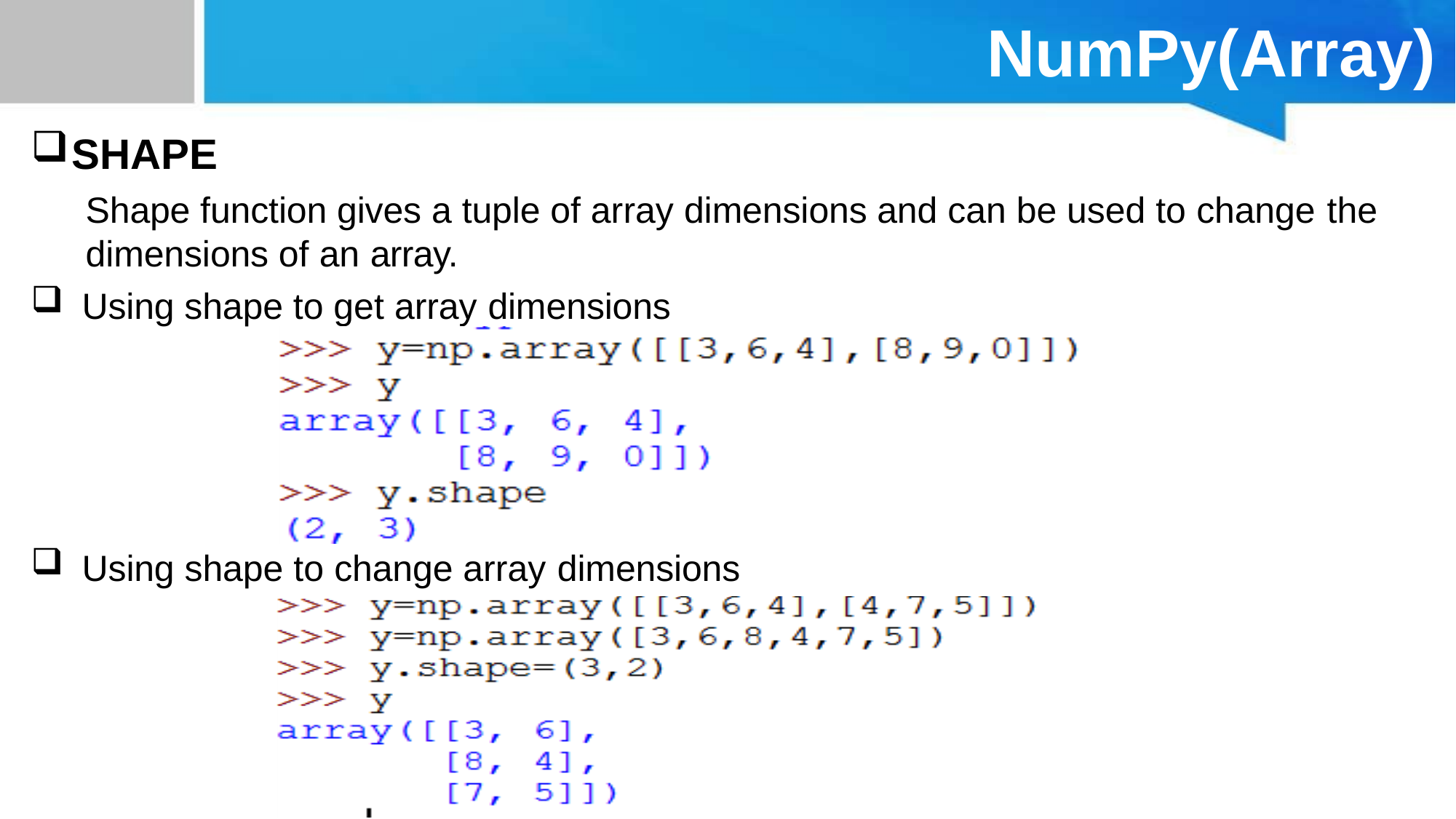

# NumPy(Array)
SHAPE
Shape function gives a tuple of array dimensions and can be used to change the
dimensions of an array.
Using shape to get array dimensions

Using shape to change array dimensions